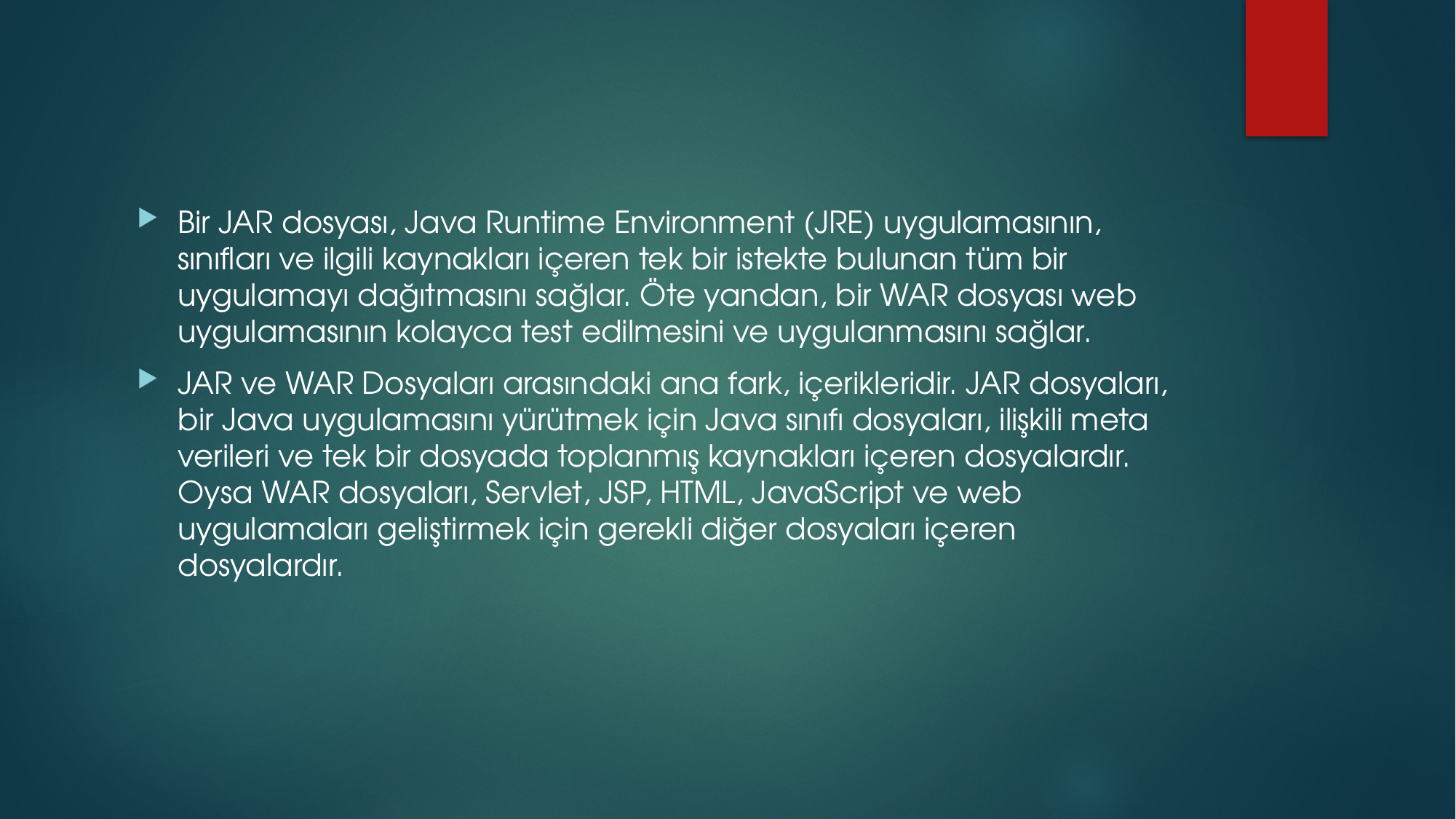

Bir JAR dosyası, Java Runtime Environment (JRE) uygulamasının, sınıfları ve ilgili kaynakları içeren tek bir istekte bulunan tüm bir uygulamayı dağıtmasını sağlar. Öte yandan, bir WAR dosyası web uygulamasının kolayca test edilmesini ve uygulanmasını sağlar.
JAR ve WAR Dosyaları arasındaki ana fark, içerikleridir. JAR dosyaları, bir Java uygulamasını yürütmek için Java sınıfı dosyaları, ilişkili meta verileri ve tek bir dosyada toplanmış kaynakları içeren dosyalardır. Oysa WAR dosyaları, Servlet, JSP, HTML, JavaScript ve web uygulamaları geliştirmek için gerekli diğer dosyaları içeren dosyalardır.